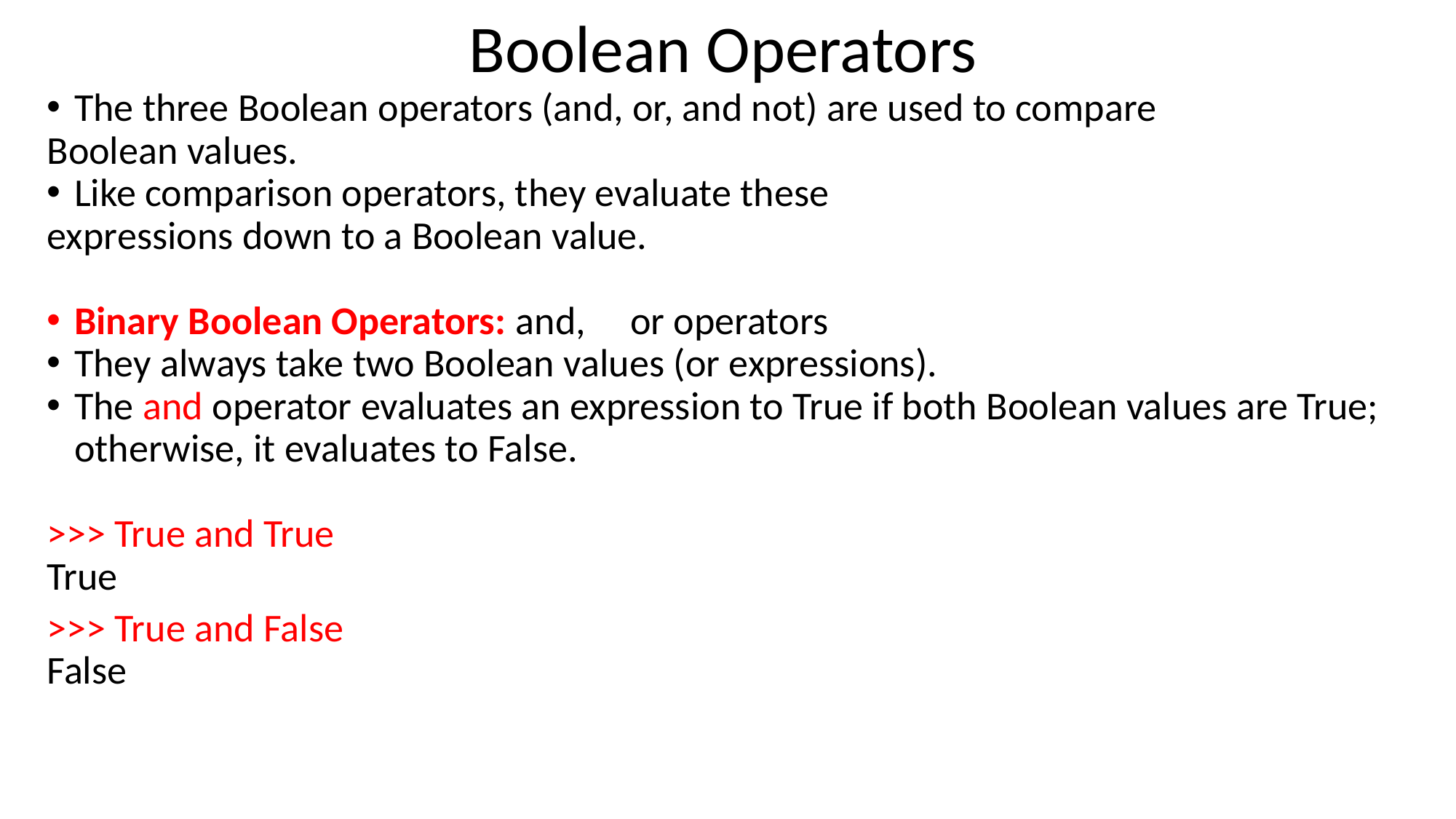

# Boolean Operators
The three Boolean operators (and, or, and not) are used to compare
Boolean values.
Like comparison operators, they evaluate these
expressions down to a Boolean value.

Binary Boolean Operators: and,     or operators
They always take two Boolean values (or expressions).
The and operator evaluates an expression to True if both Boolean values are True; otherwise, it evaluates to False.

>>> True and True
True
>>> True and False
False